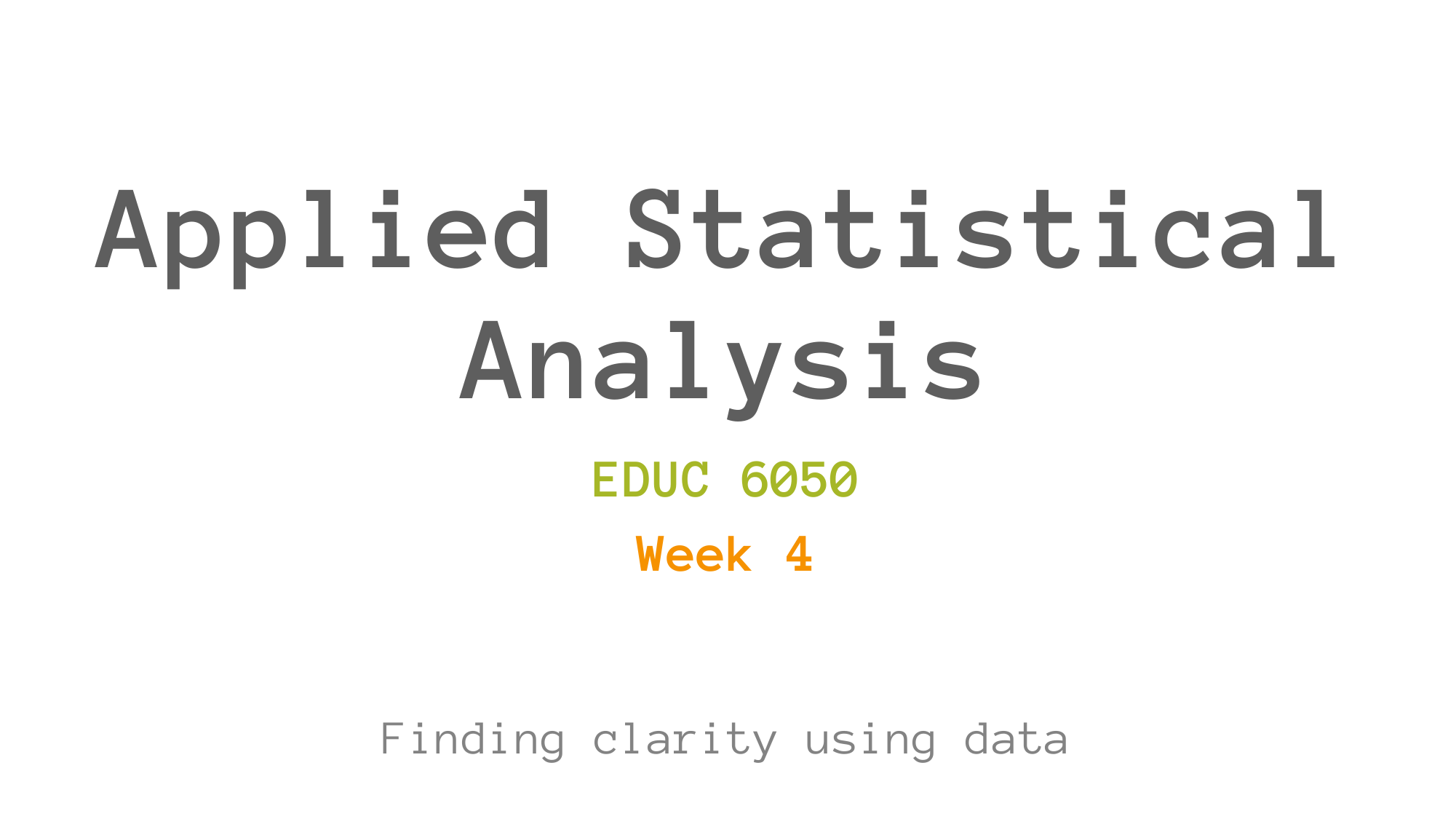

# Applied Statistical Analysis
EDUC 6050
Week 4
Finding clarity using data